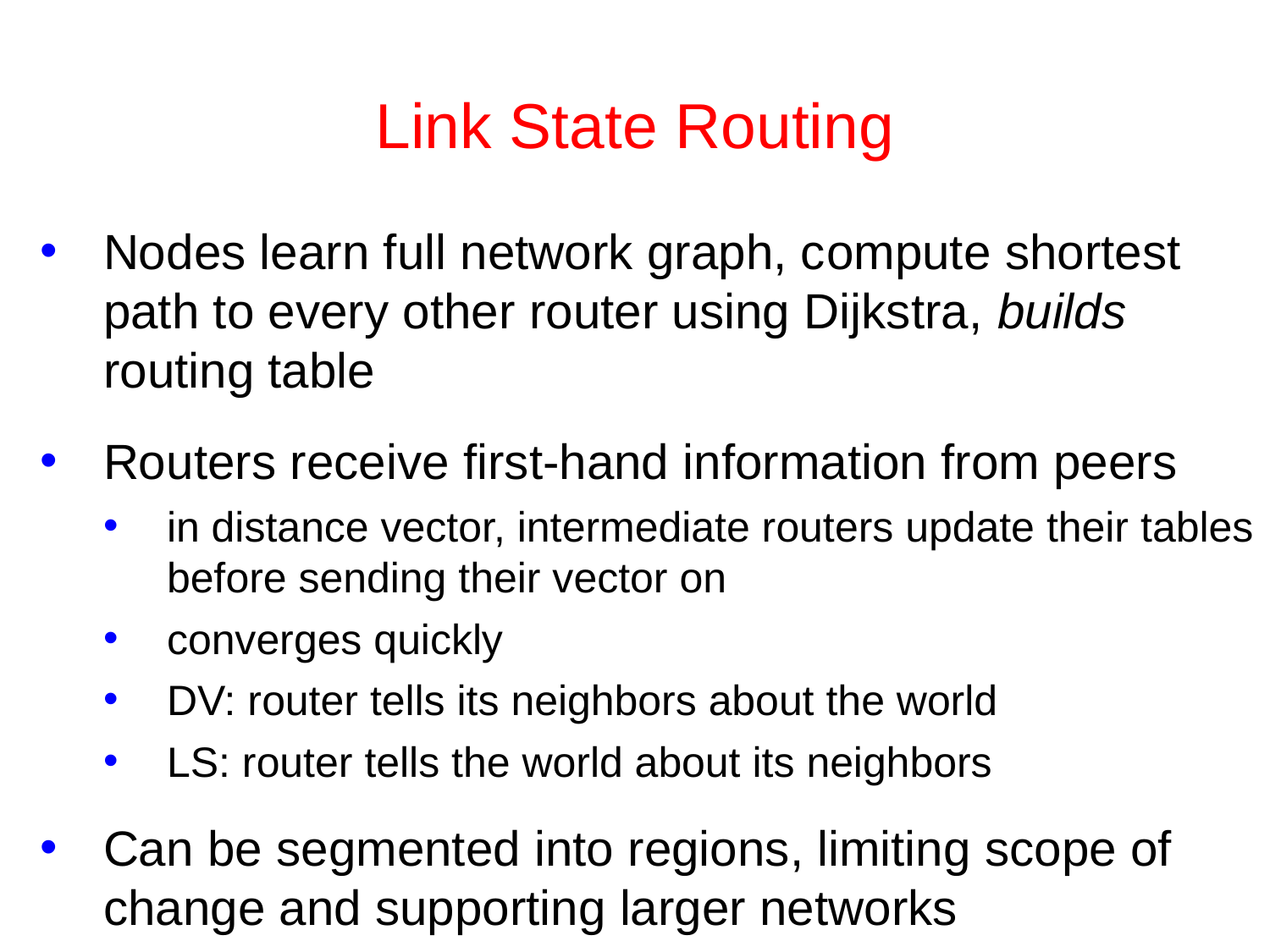

# Link State Routing
Nodes learn full network graph, compute shortest path to every other router using Dijkstra, builds routing table
Routers receive first-hand information from peers
in distance vector, intermediate routers update their tables before sending their vector on
converges quickly
DV: router tells its neighbors about the world
LS: router tells the world about its neighbors
Can be segmented into regions, limiting scope of change and supporting larger networks